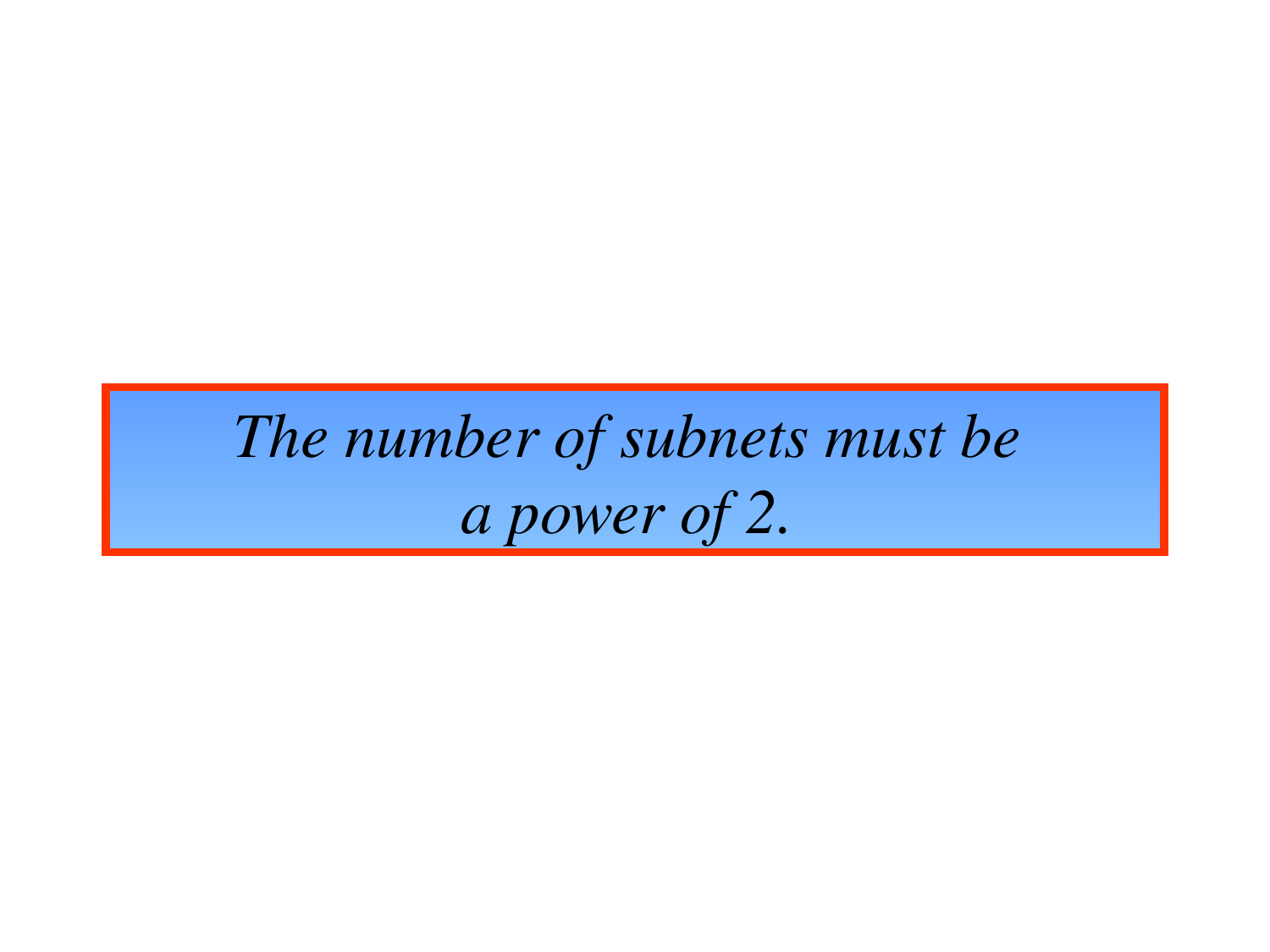

The number of subnets must be
a power of 2.